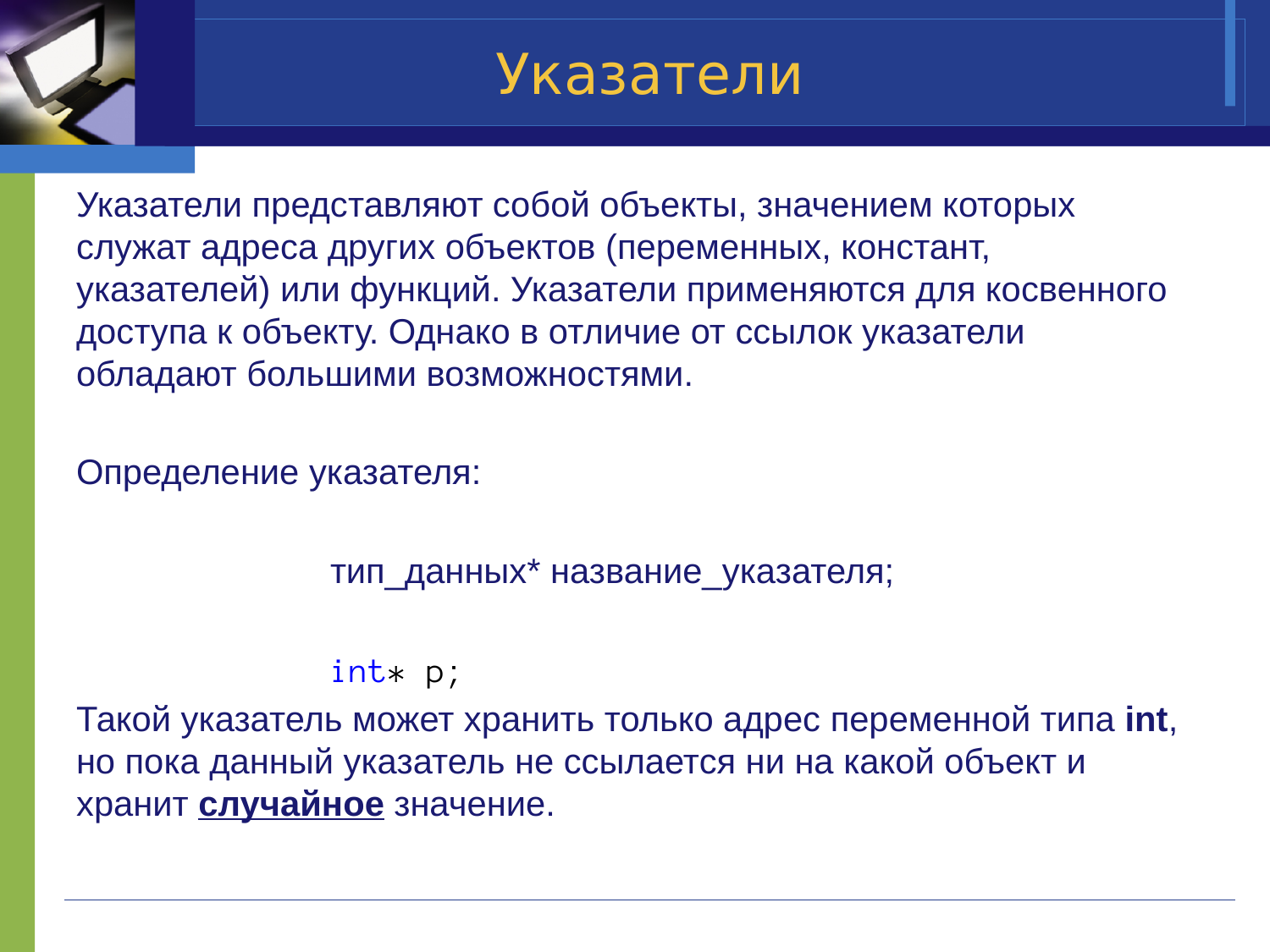

# Указатели
Указатели представляют собой объекты, значением которых служат адреса других объектов (переменных, констант, указателей) или функций. Указатели применяются для косвенного доступа к объекту. Однако в отличие от ссылок указатели обладают большими возможностями.

Определение указателя:

		тип_данных* название_указателя;

		int* p;
Такой указатель может хранить только адрес переменной типа int, но пока данный указатель не ссылается ни на какой объект и хранит случайное значение.